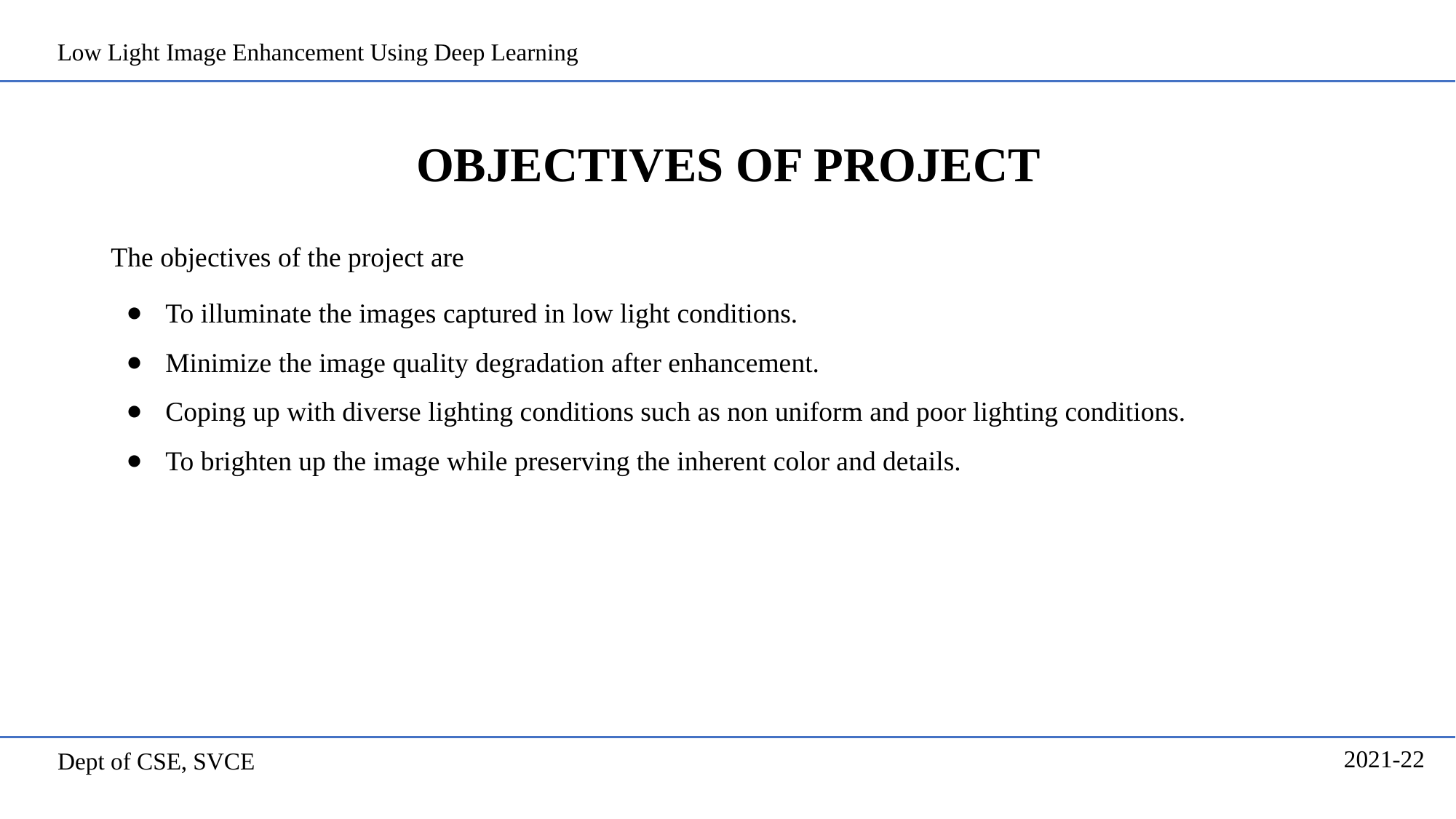

Low Light Image Enhancement Using Deep Learning
# OBJECTIVES OF PROJECT
The objectives of the project are
To illuminate the images captured in low light conditions.
Minimize the image quality degradation after enhancement.
Coping up with diverse lighting conditions such as non uniform and poor lighting conditions.
To brighten up the image while preserving the inherent color and details.

2021-22
Dept of CSE, SVCE